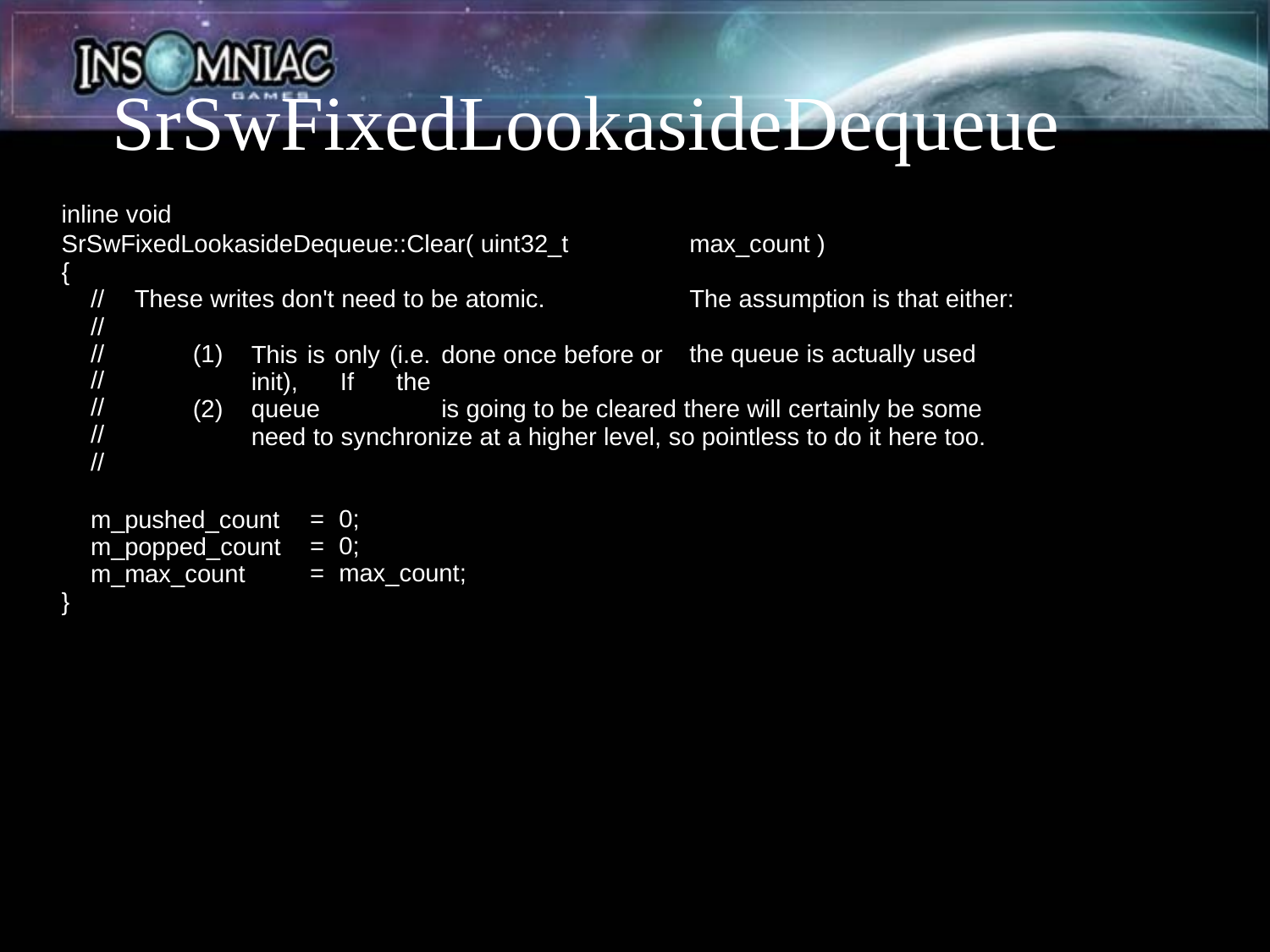

SrSwFixedLookasideDequeue
inline void
SrSwFixedLookasideDequeue::Clear( uint32_t
{
max_count )
//
//
//
//
//
//
//
These writes don't need to be atomic.
The assumption is that either:
(1)
This is only (i.e. init), If the queue
done once before or
the queue is actually used
(2)
is going to be cleared there will certainly be some
need to synchronize at a higher level, so pointless to do it here too.
m_pushed_count m_popped_count m_max_count
=
=
=
0;
0;
max_count;
}